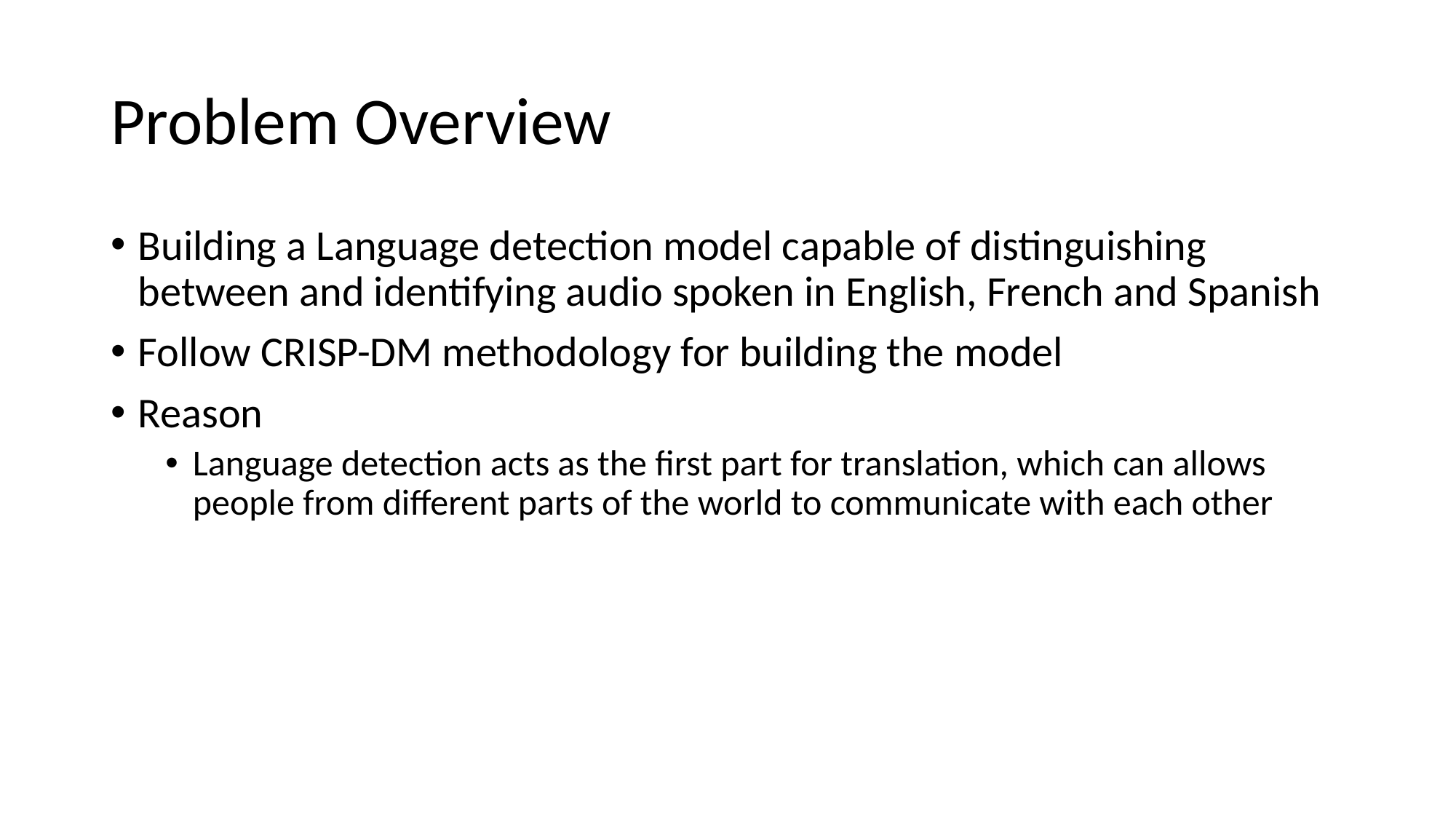

# Problem Overview
Building a Language detection model capable of distinguishing between and identifying audio spoken in English, French and Spanish
Follow CRISP-DM methodology for building the model
Reason
Language detection acts as the first part for translation, which can allows people from different parts of the world to communicate with each other